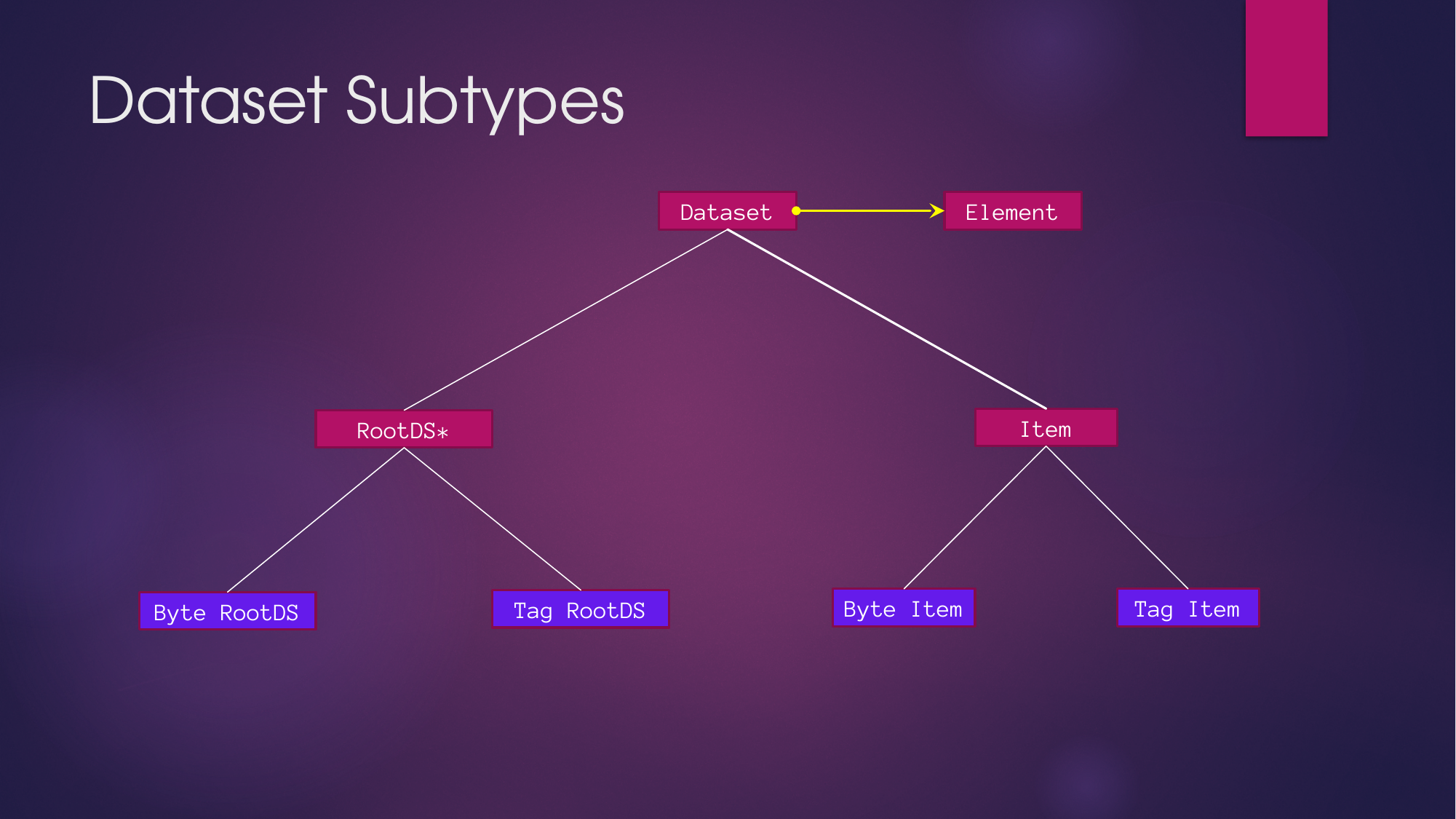

# Dataset Subtypes
Dataset
Element
Item
RootDS*
Tag Item
Byte Item
Tag RootDS
Byte RootDS